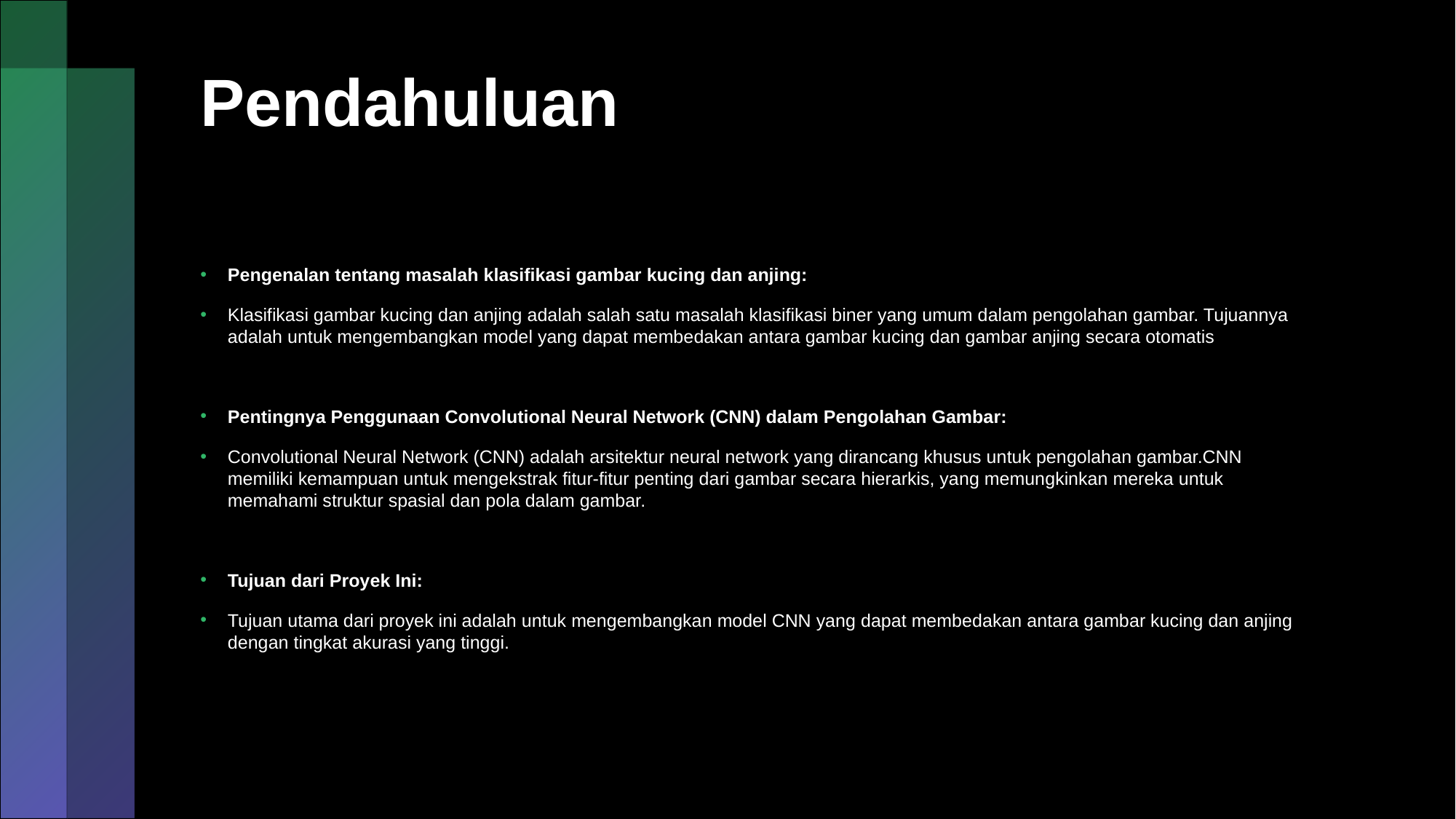

# Pendahuluan

Pengenalan tentang masalah klasifikasi gambar kucing dan anjing:
Klasifikasi gambar kucing dan anjing adalah salah satu masalah klasifikasi biner yang umum dalam pengolahan gambar. Tujuannya adalah untuk mengembangkan model yang dapat membedakan antara gambar kucing dan gambar anjing secara otomatis

Pentingnya Penggunaan Convolutional Neural Network (CNN) dalam Pengolahan Gambar:
Convolutional Neural Network (CNN) adalah arsitektur neural network yang dirancang khusus untuk pengolahan gambar.CNN memiliki kemampuan untuk mengekstrak fitur-fitur penting dari gambar secara hierarkis, yang memungkinkan mereka untuk memahami struktur spasial dan pola dalam gambar.

Tujuan dari Proyek Ini:
Tujuan utama dari proyek ini adalah untuk mengembangkan model CNN yang dapat membedakan antara gambar kucing dan anjing dengan tingkat akurasi yang tinggi.